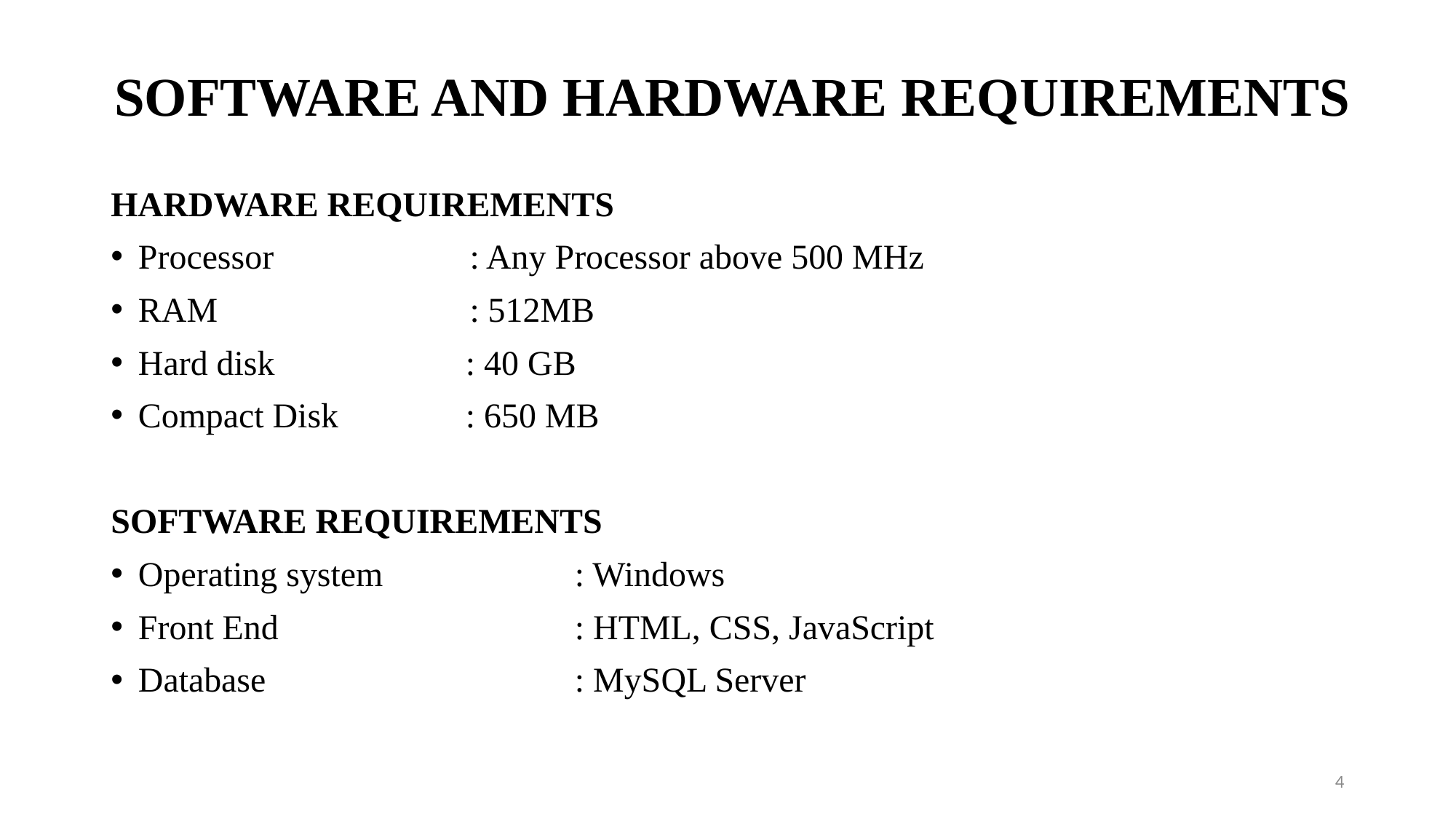

# SOFTWARE AND HARDWARE REQUIREMENTS
HARDWARE REQUIREMENTS
Processor        	             : Any Processor above 500 MHz
RAM  	            	             : 512MB
Hard disk        		: 40 GB
Compact Disk 		: 650 MB

SOFTWARE REQUIREMENTS
Operating system		: Windows
Front End			: HTML, CSS, JavaScript
Database			: MySQL Server

4